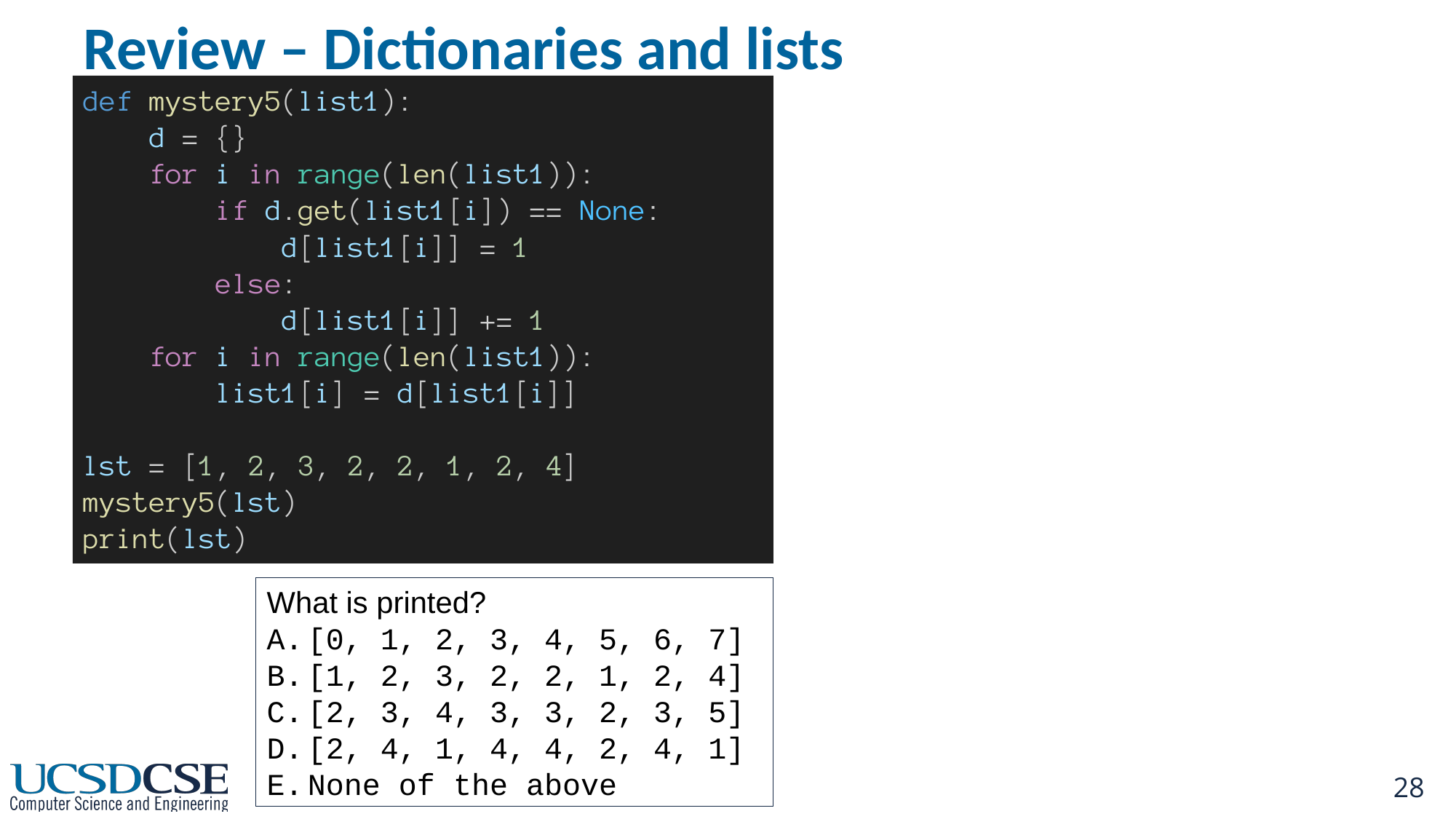

# Review – Dictionaries and lists
def mystery5(list1):
    d = {}
    for i in range(len(list1)):
        if d.get(list1[i]) == None:
            d[list1[i]] = 1
        else:
            d[list1[i]] += 1
    for i in range(len(list1)):
        list1[i] = d[list1[i]]
lst = [1, 2, 3, 2, 2, 1, 2, 4]
mystery5(lst)
print(lst)

What is printed?
[0, 1, 2, 3, 4, 5, 6, 7]
[1, 2, 3, 2, 2, 1, 2, 4]
[2, 3, 4, 3, 3, 2, 3, 5]
[2, 4, 1, 4, 4, 2, 4, 1]
None of the above